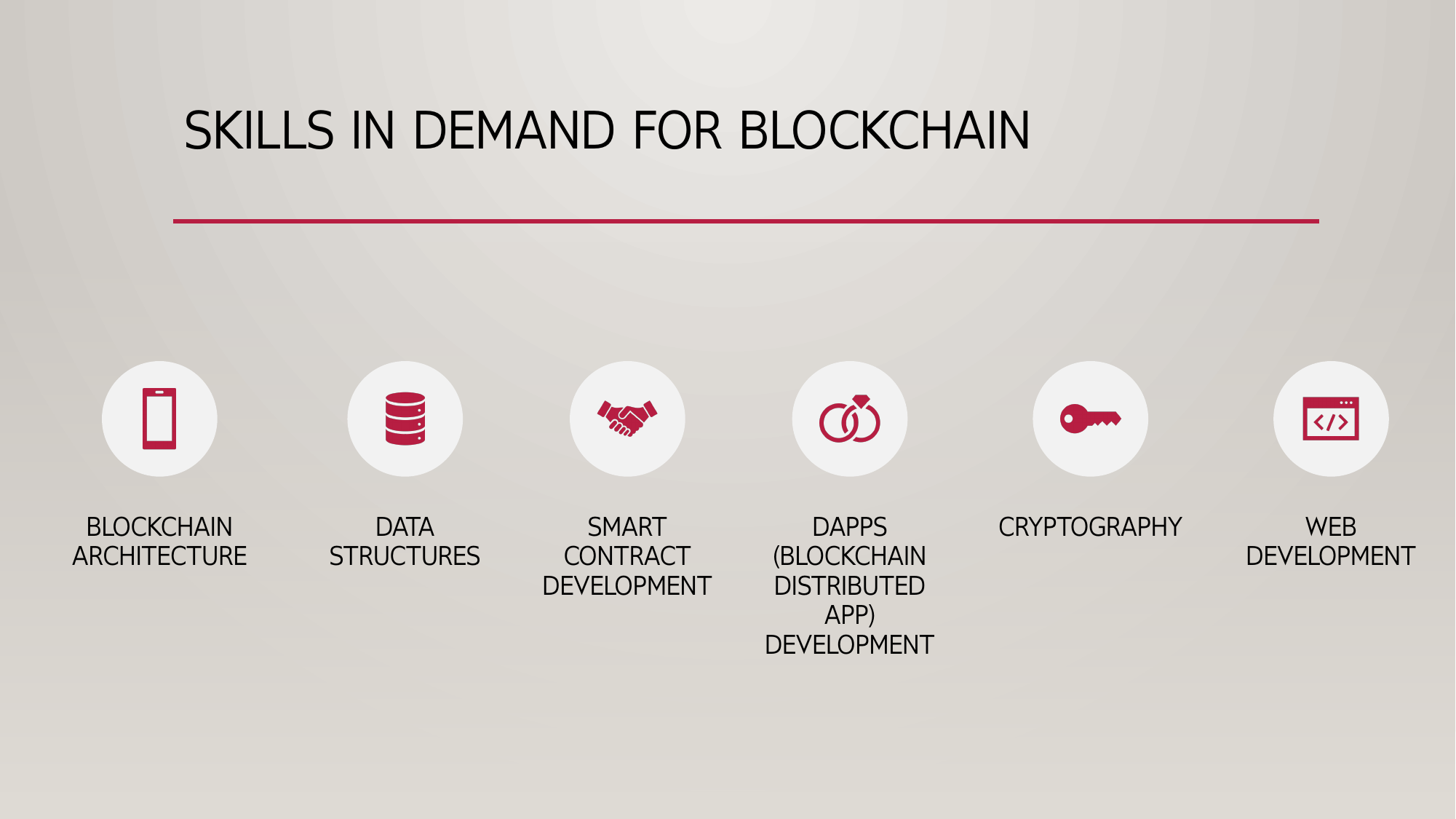

# Skills in demand for Blockchain

Blockchain Architecture
Data Structures
Smart Contract Development
DApps (Blockchain Distributed App) Development
Cryptography
Web Development